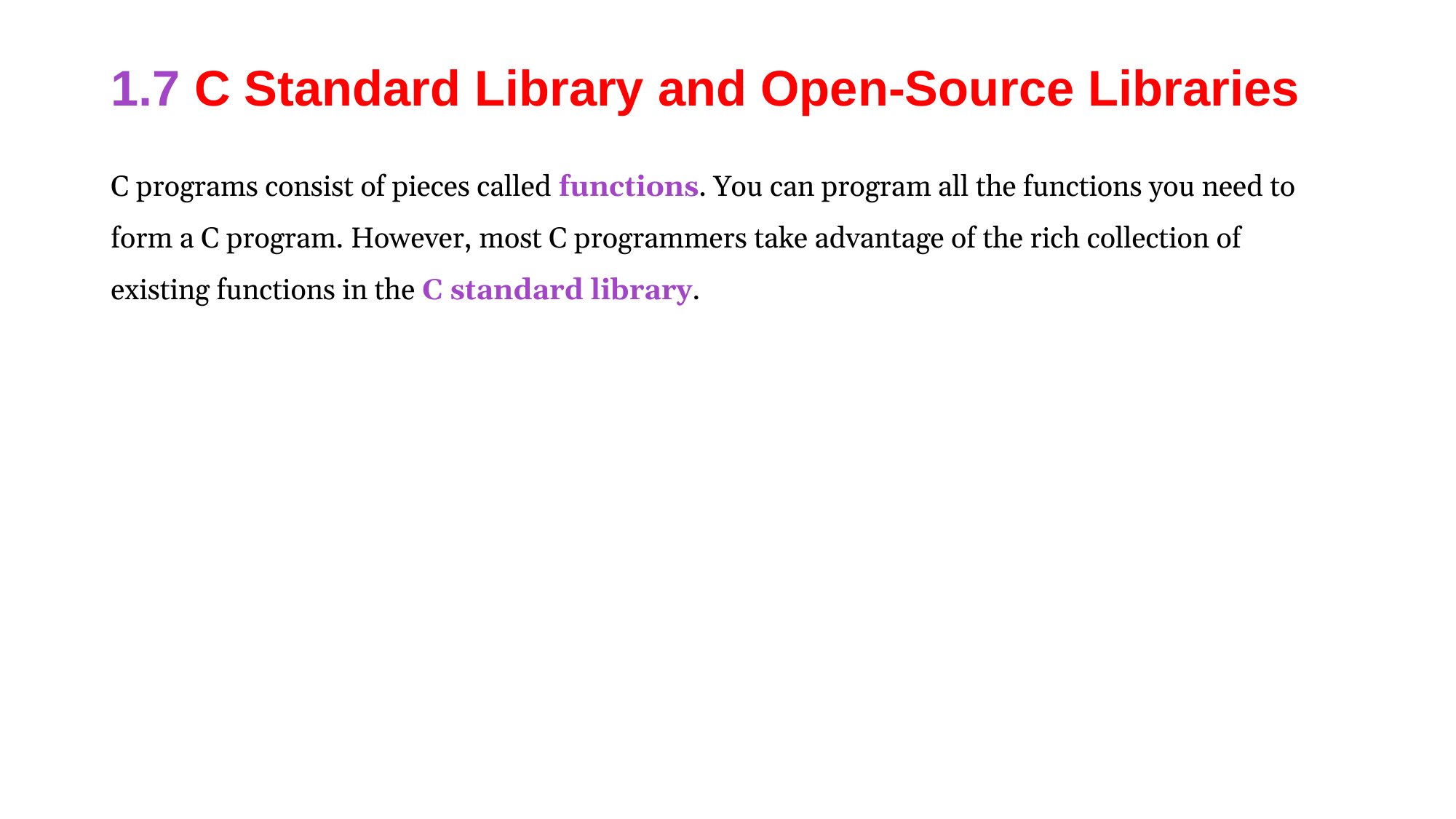

# 1.7 C Standard Library and Open-Source Libraries
C programs consist of pieces called functions. You can program all the functions you need to form a C program. However, most C programmers take advantage of the rich collection of existing functions in the C standard library.